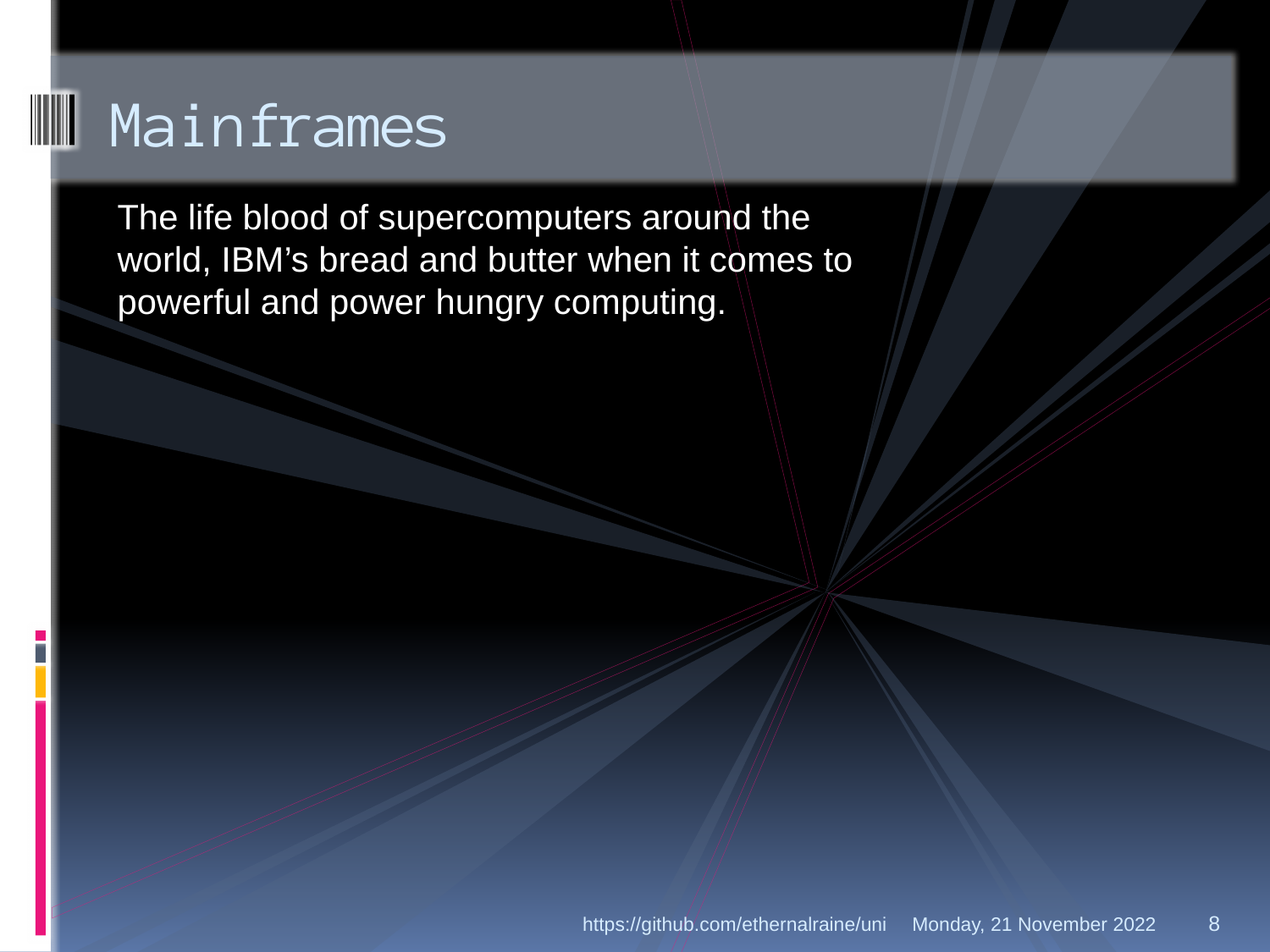

# Mainframes
The life blood of supercomputers around the world, IBM’s bread and butter when it comes to powerful and power hungry computing.
https://github.com/ethernalraine/uni
Monday, 21 November 2022
8